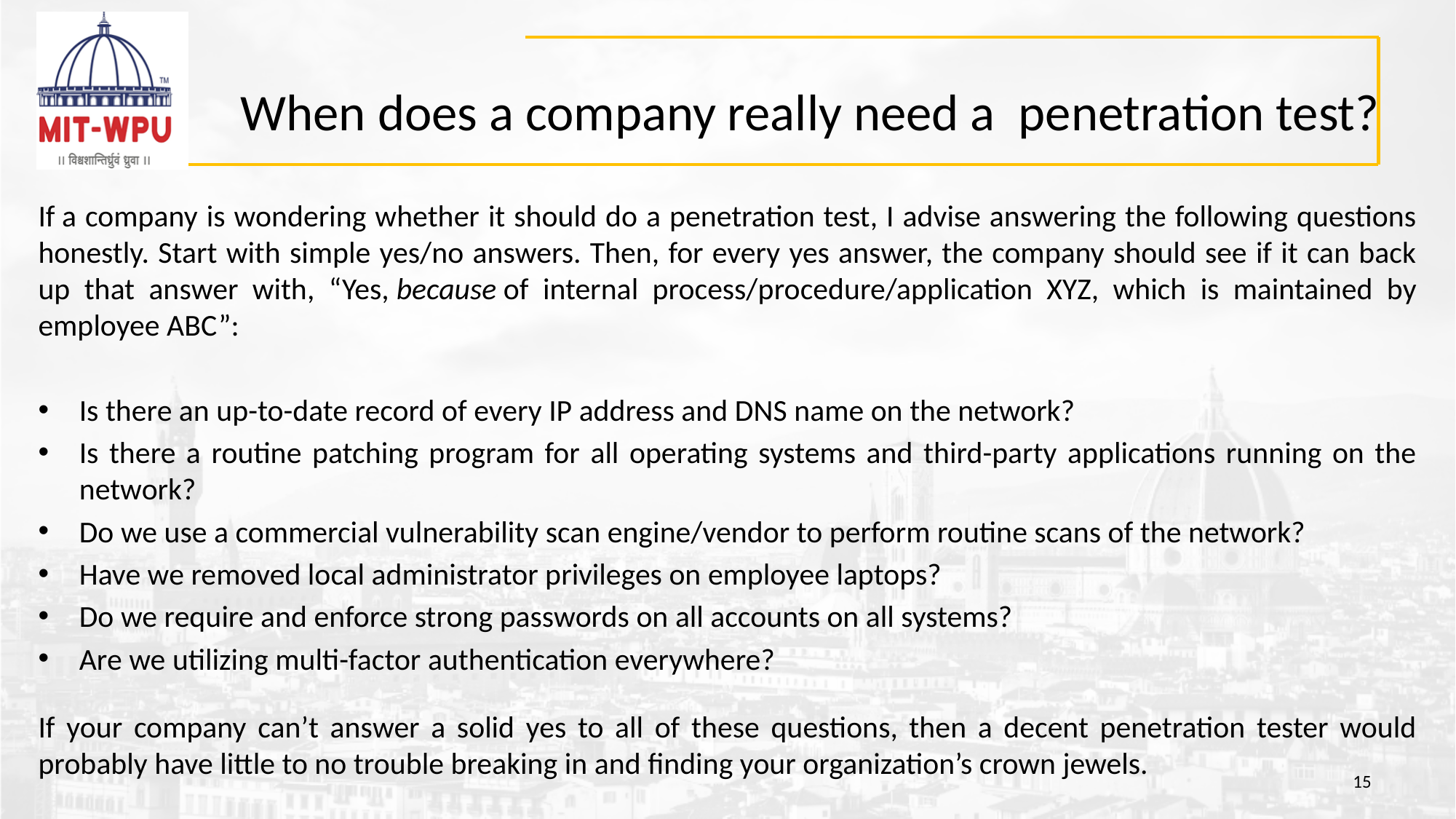

# When does a company really need a  penetration test?
If a company is wondering whether it should do a penetration test, I advise answering the following questions honestly. Start with simple yes/no answers. Then, for every yes answer, the company should see if it can back up that answer with, “Yes, because of internal process/procedure/application XYZ, which is maintained by employee ABC”:

Is there an up-to-date record of every IP address and DNS name on the network?
Is there a routine patching program for all operating systems and third-party applications running on the network?
Do we use a commercial vulnerability scan engine/vendor to perform routine scans of the network?
Have we removed local administrator privileges on employee laptops?
Do we require and enforce strong passwords on all accounts on all systems?
Are we utilizing multi-factor authentication everywhere?

If your company can’t answer a solid yes to all of these questions, then a decent penetration tester would probably have little to no trouble breaking in and finding your organization’s crown jewels.

15